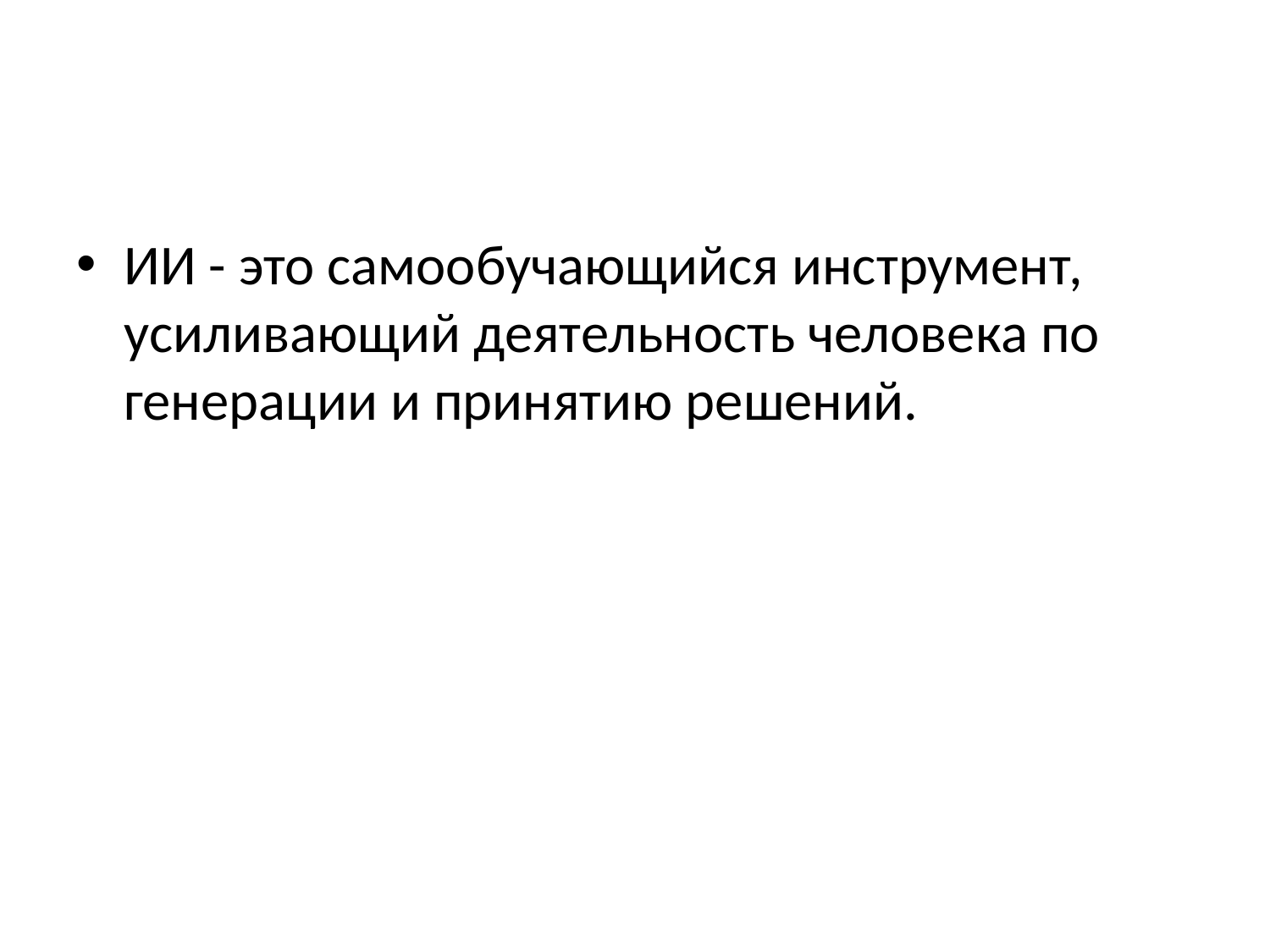

#
ИИ - это самообучающийся инструмент, усиливающий деятельность человека по генерации и принятию решений.